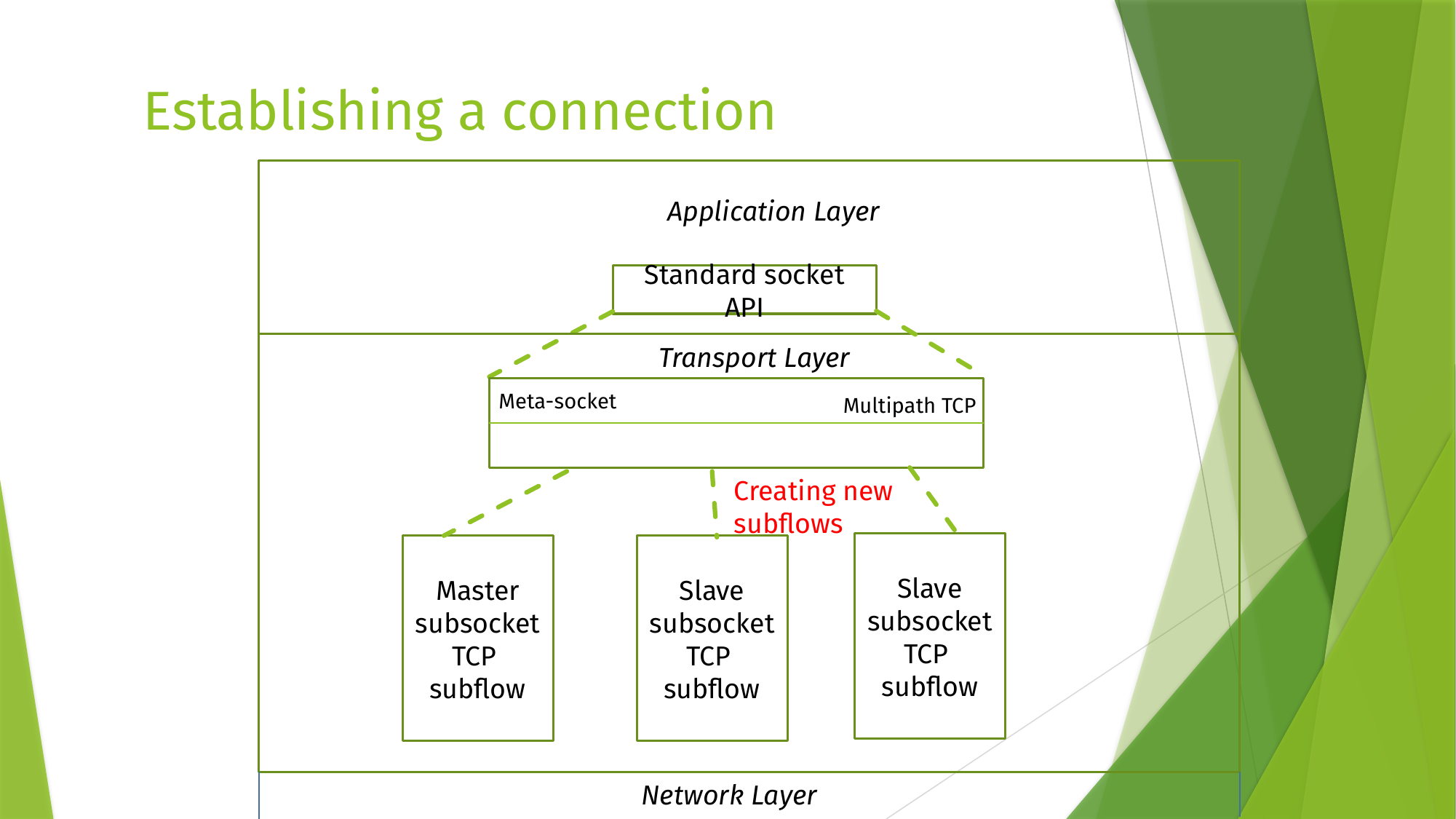

Establishing a connection

Application Layer

Standard socket API

Transport Layer

Meta-socket
Multipath TCP
Creating new subflows
Slave
subsocket
TCP
subflow
Master subsocket
TCP
subflow
Slave
subsocket
TCP
subflow
Network Layer